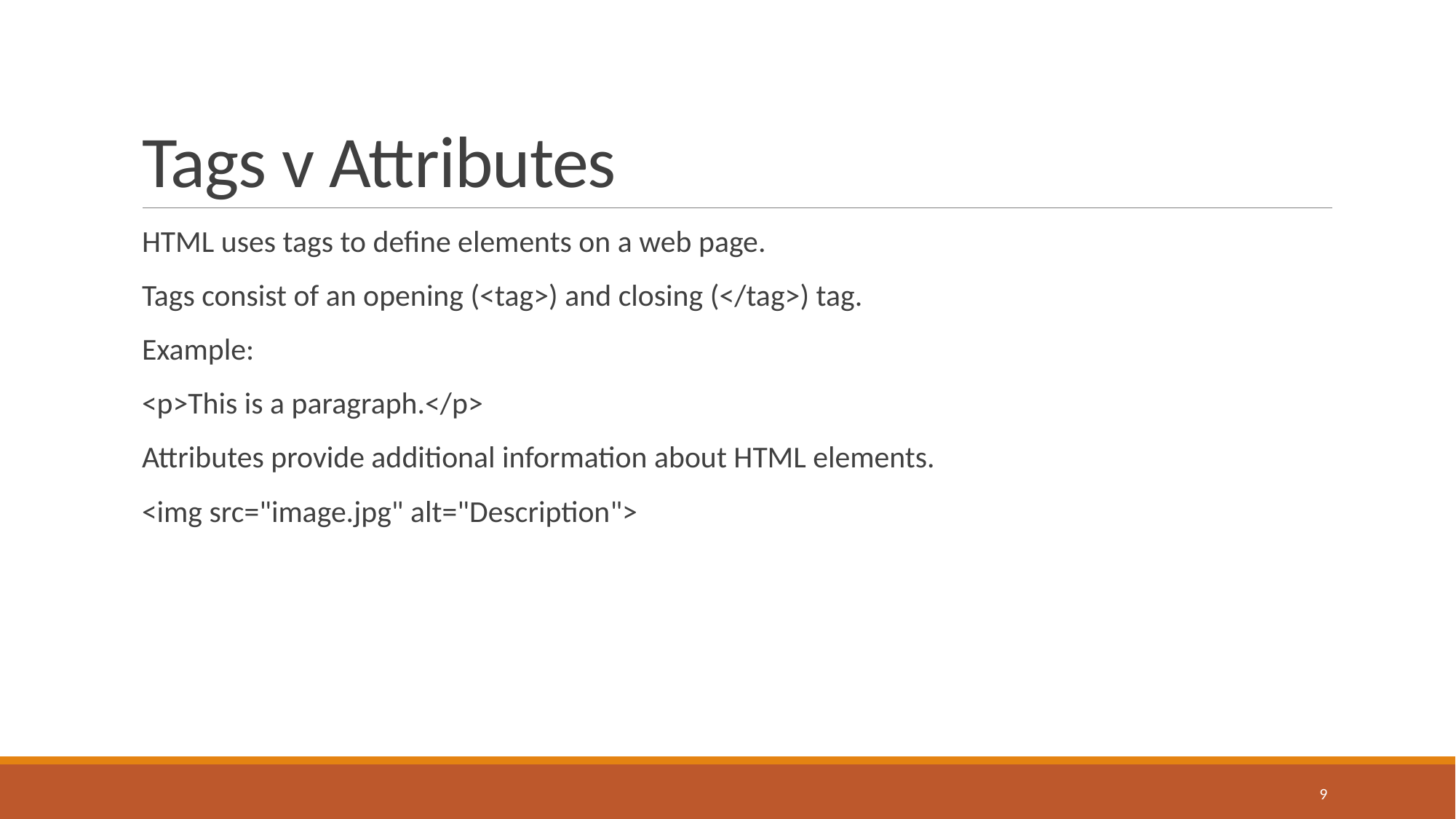

# Tags v Attributes
HTML uses tags to define elements on a web page.
Tags consist of an opening (<tag>) and closing (</tag>) tag.
Example:
<p>This is a paragraph.</p>
Attributes provide additional information about HTML elements.
<img src="image.jpg" alt="Description">

9